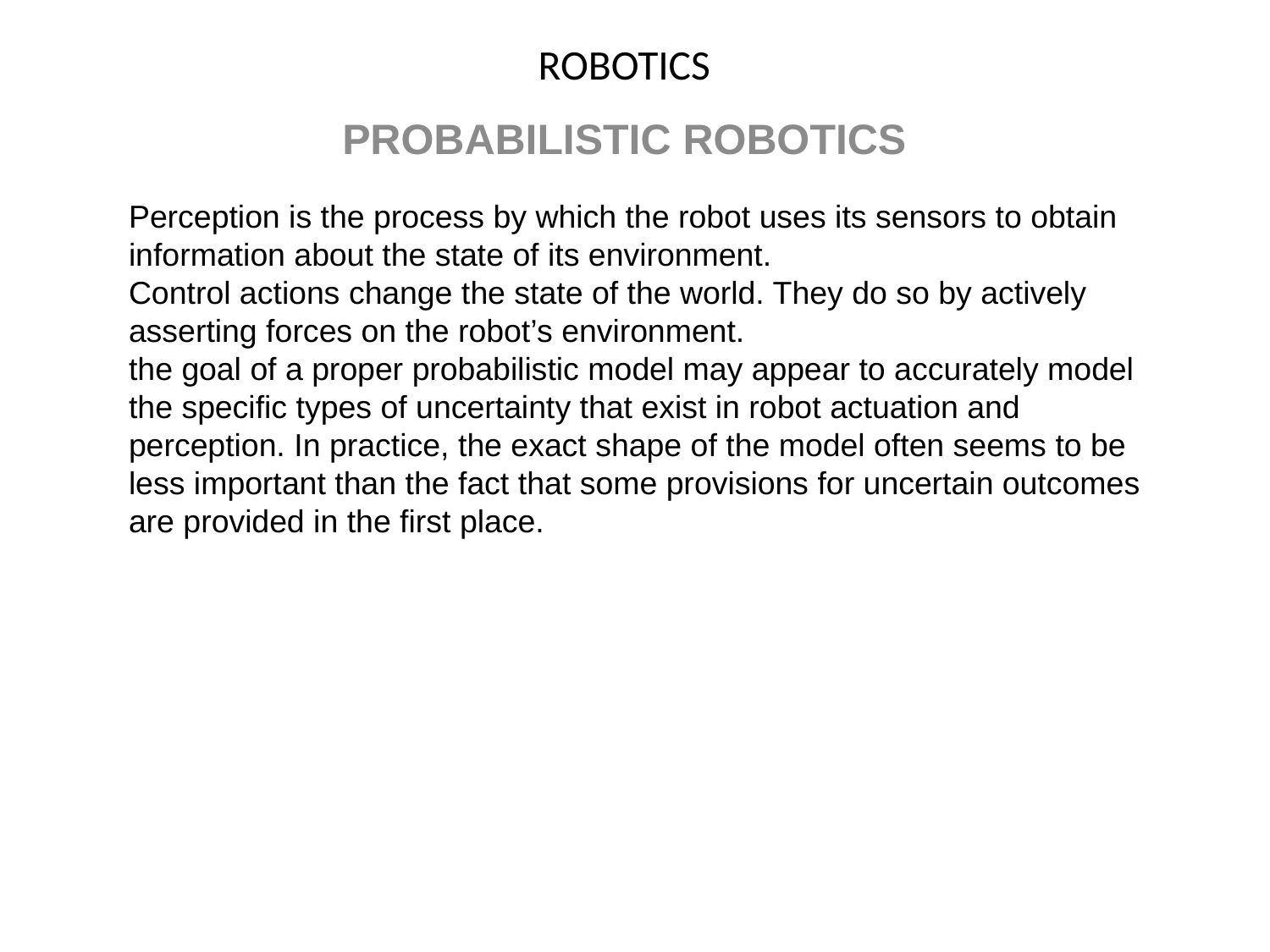

# ROBOTICS
PROBABILISTIC ROBOTICS
Perception is the process by which the robot uses its sensors to obtain information about the state of its environment.
Control actions change the state of the world. They do so by actively asserting forces on the robot’s environment.
the goal of a proper probabilistic model may appear to accurately model the specific types of uncertainty that exist in robot actuation and perception. In practice, the exact shape of the model often seems to be less important than the fact that some provisions for uncertain outcomes are provided in the first place.